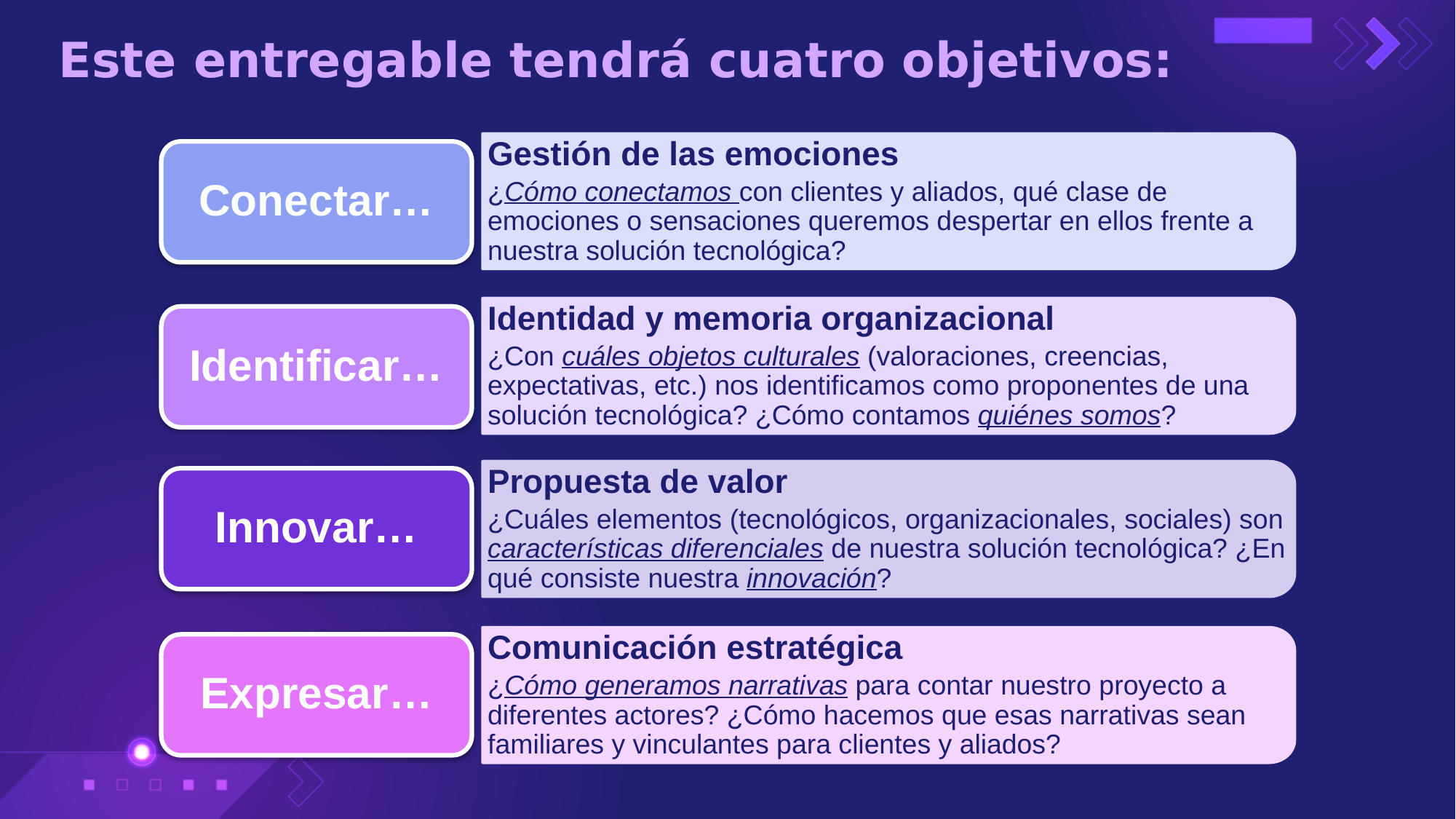

Este entregable tendrá cuatro objetivos:
Gestión de las emociones
¿Cómo conectamos con clientes y aliados, qué clase de emociones o sensaciones queremos despertar en ellos frente a nuestra solución tecnológica?
Conectar…
Identidad y memoria organizacional
¿Con cuáles objetos culturales (valoraciones, creencias, expectativas, etc.) nos identificamos como proponentes de una solución tecnológica? ¿Cómo contamos quiénes somos?
Identificar…
Propuesta de valor
¿Cuáles elementos (tecnológicos, organizacionales, sociales) son características diferenciales de nuestra solución tecnológica? ¿En qué consiste nuestra innovación?
Innovar…
Comunicación estratégica
¿Cómo generamos narrativas para contar nuestro proyecto a diferentes actores? ¿Cómo hacemos que esas narrativas sean familiares y vinculantes para clientes y aliados?
Expresar…